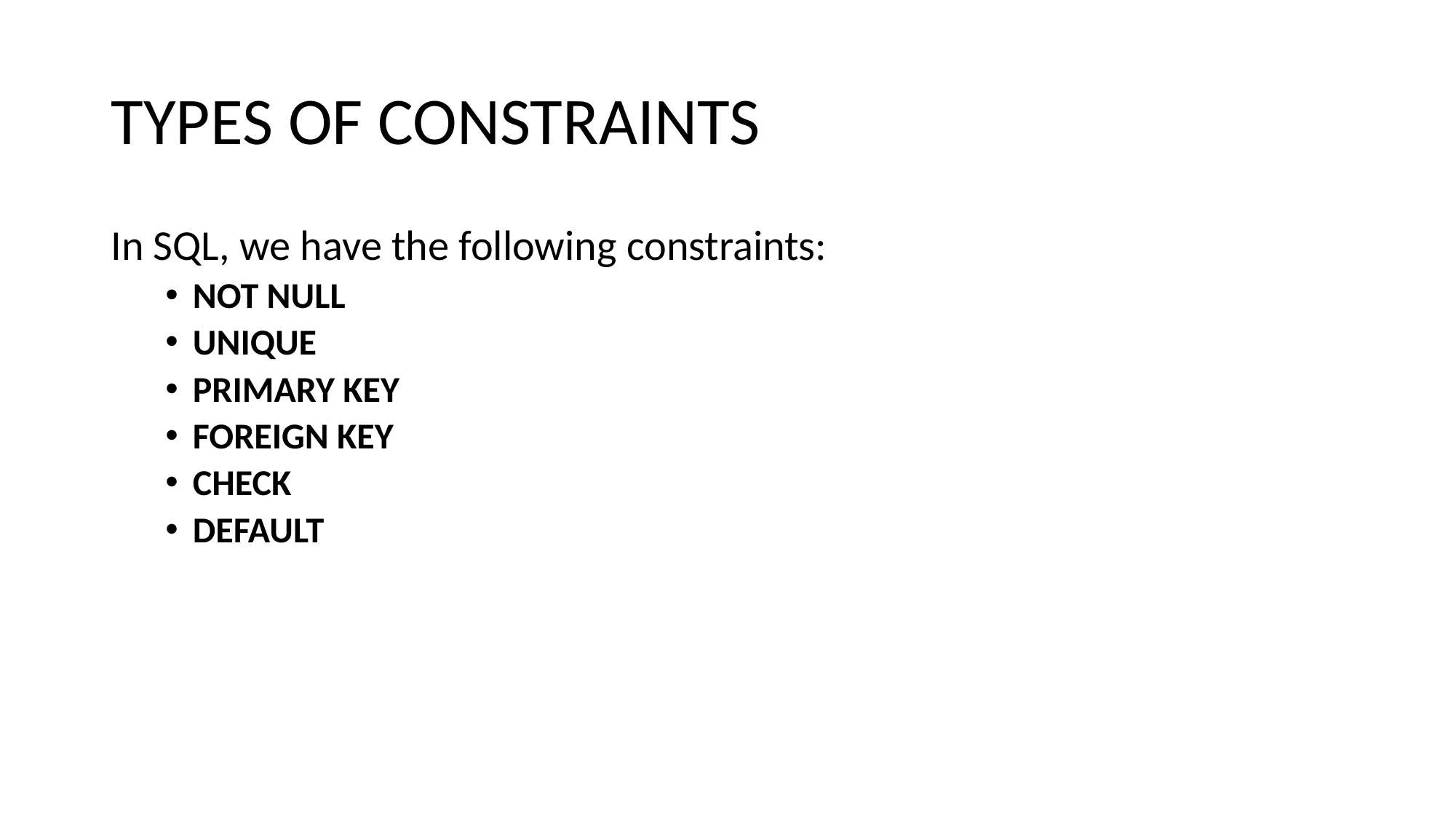

# TYPES OF CONSTRAINTS
In SQL, we have the following constraints:
NOT NULL
UNIQUE
PRIMARY KEY
FOREIGN KEY
CHECK
DEFAULT